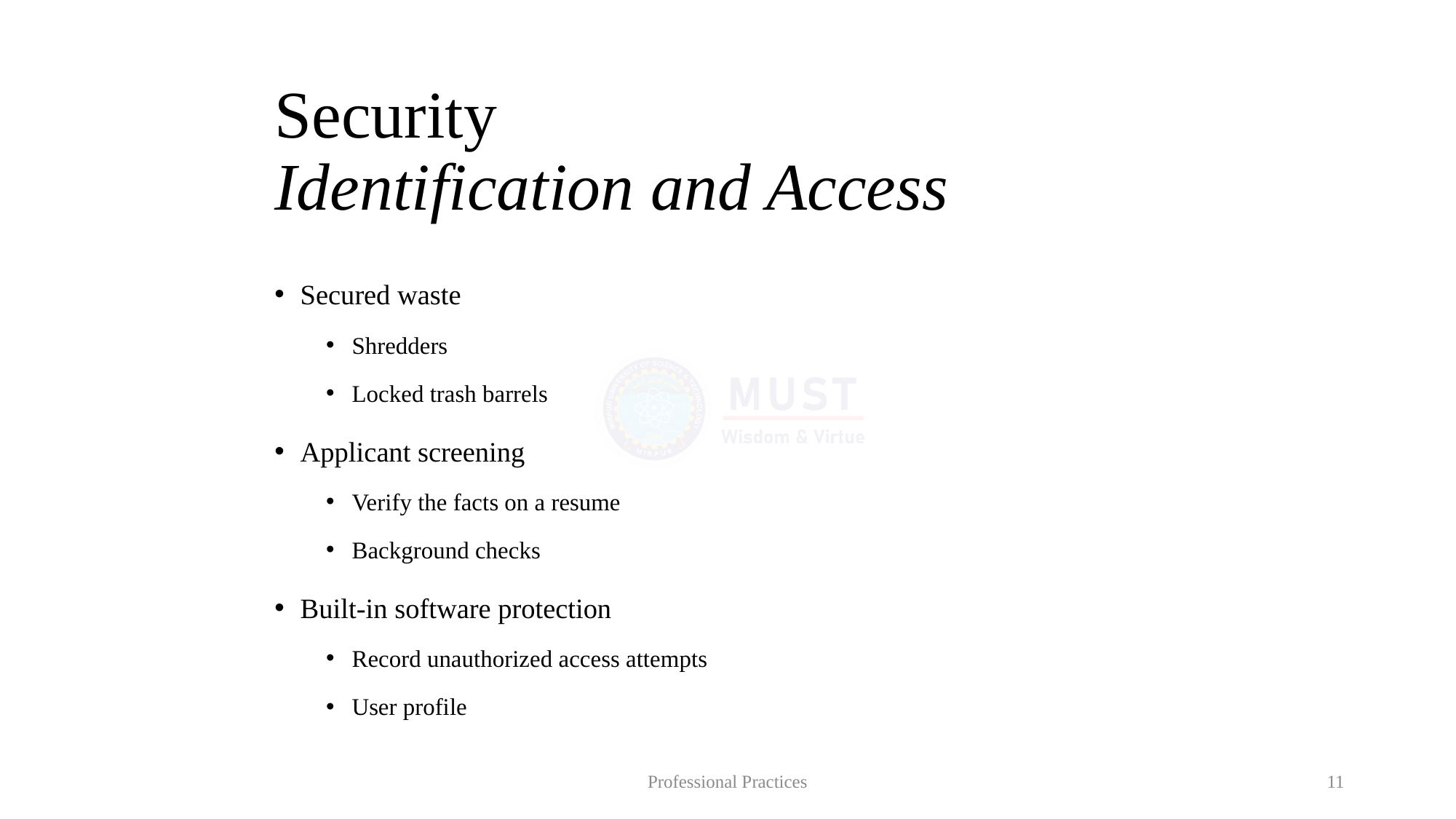

# Security Identification and Access
Secured waste
Shredders
Locked trash barrels
Applicant screening
Verify the facts on a resume
Background checks
Built-in software protection
Record unauthorized access attempts
User profile
Professional Practices
11